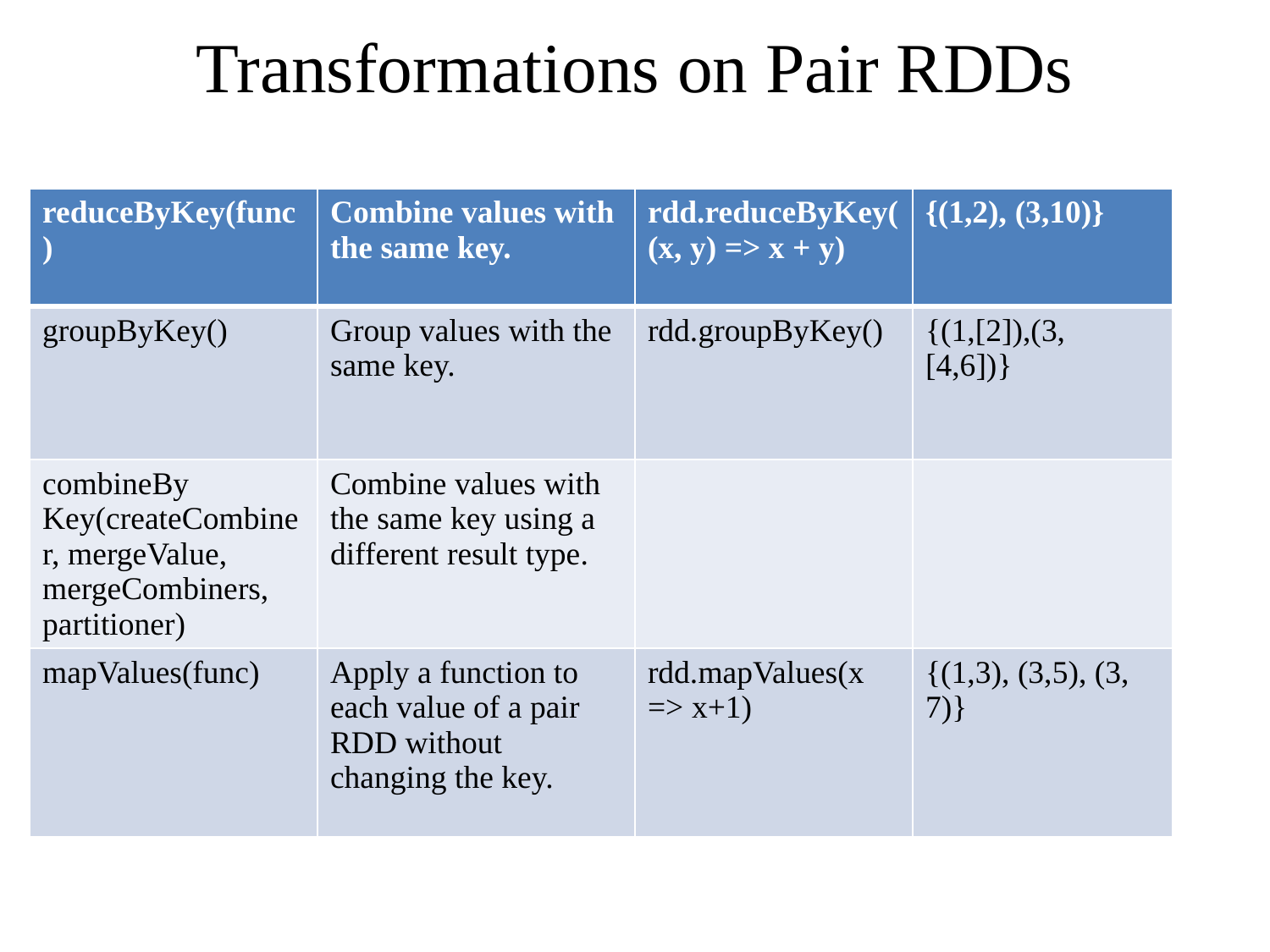

# Transformations on Pair RDDs
| reduceByKey(func) | Combine values with the same key. | rdd.reduceByKey( (x, y) => x + y) | {(1,2), (3,10)} |
| --- | --- | --- | --- |
| groupByKey() | Group values with the same key. | rdd.groupByKey() | {(1,[2]),(3, [4,6])} |
| combineBy Key(createCombiner, mergeValue, mergeCombiners, partitioner) | Combine values with the same key using a different result type. |  |  |
| mapValues(func) | Apply a function to each value of a pair RDD without changing the key. | rdd.mapValues(x => x+1) | {(1,3), (3,5), (3, 7)} |